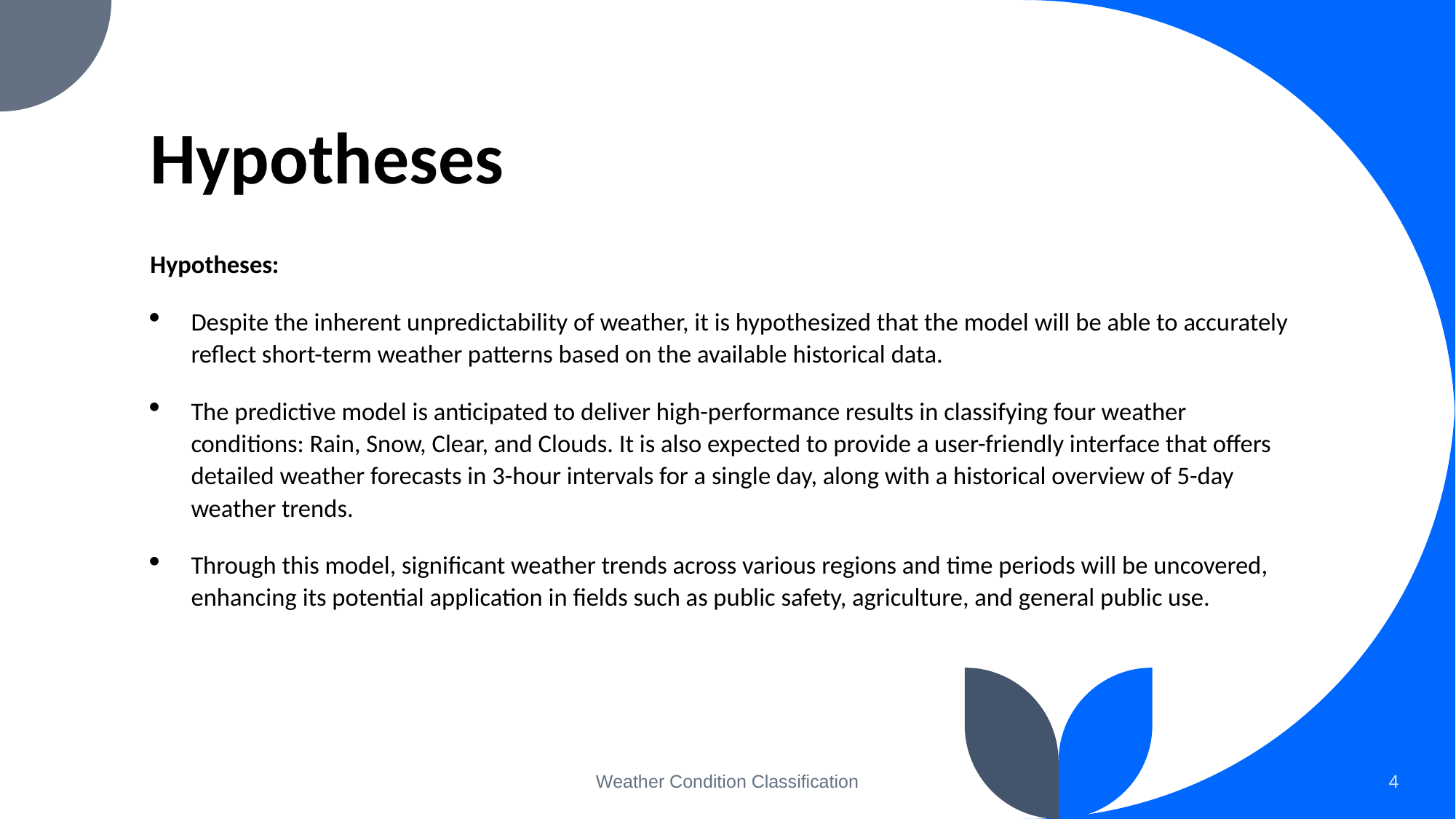

# Hypotheses
Hypotheses:
Despite the inherent unpredictability of weather, it is hypothesized that the model will be able to accurately reflect short-term weather patterns based on the available historical data.
The predictive model is anticipated to deliver high-performance results in classifying four weather conditions: Rain, Snow, Clear, and Clouds. It is also expected to provide a user-friendly interface that offers detailed weather forecasts in 3-hour intervals for a single day, along with a historical overview of 5-day weather trends.
Through this model, significant weather trends across various regions and time periods will be uncovered, enhancing its potential application in fields such as public safety, agriculture, and general public use.
Weather Condition Classification
4